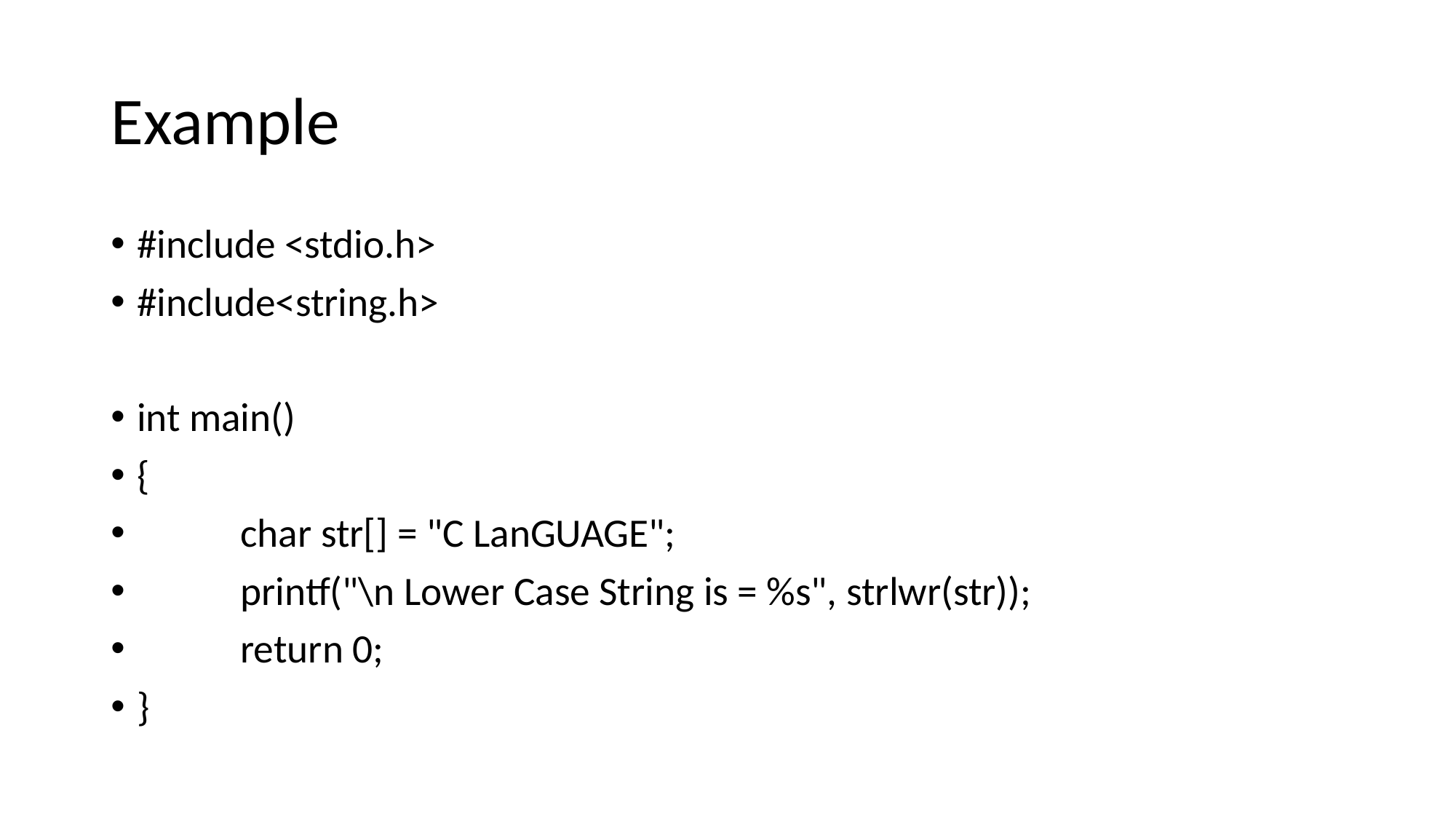

# Example
#include <stdio.h>
#include<string.h>

int main()
{
	char str[] = "C LanGUAGE";
 	printf("\n Lower Case String is = %s", strlwr(str));
 	return 0;
}